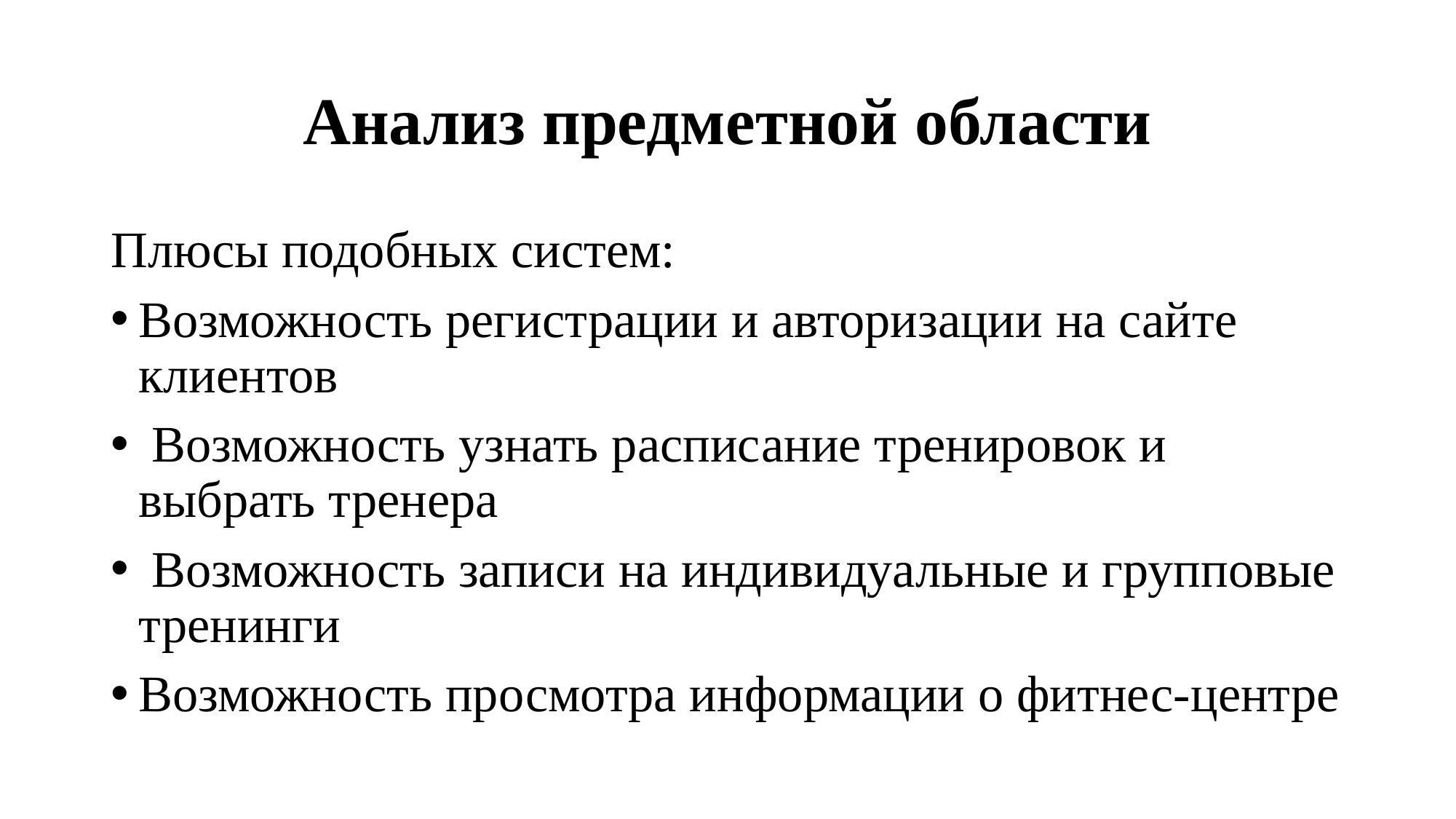

# Анализ предметной области
Плюсы подобных систем:
Возможность регистрации и авторизации на сайте клиентов
 Возможность узнать расписание тренировок и выбрать тренера
 Возможность записи на индивидуальные и групповые тренинги
Возможность просмотра информации о фитнес-центре